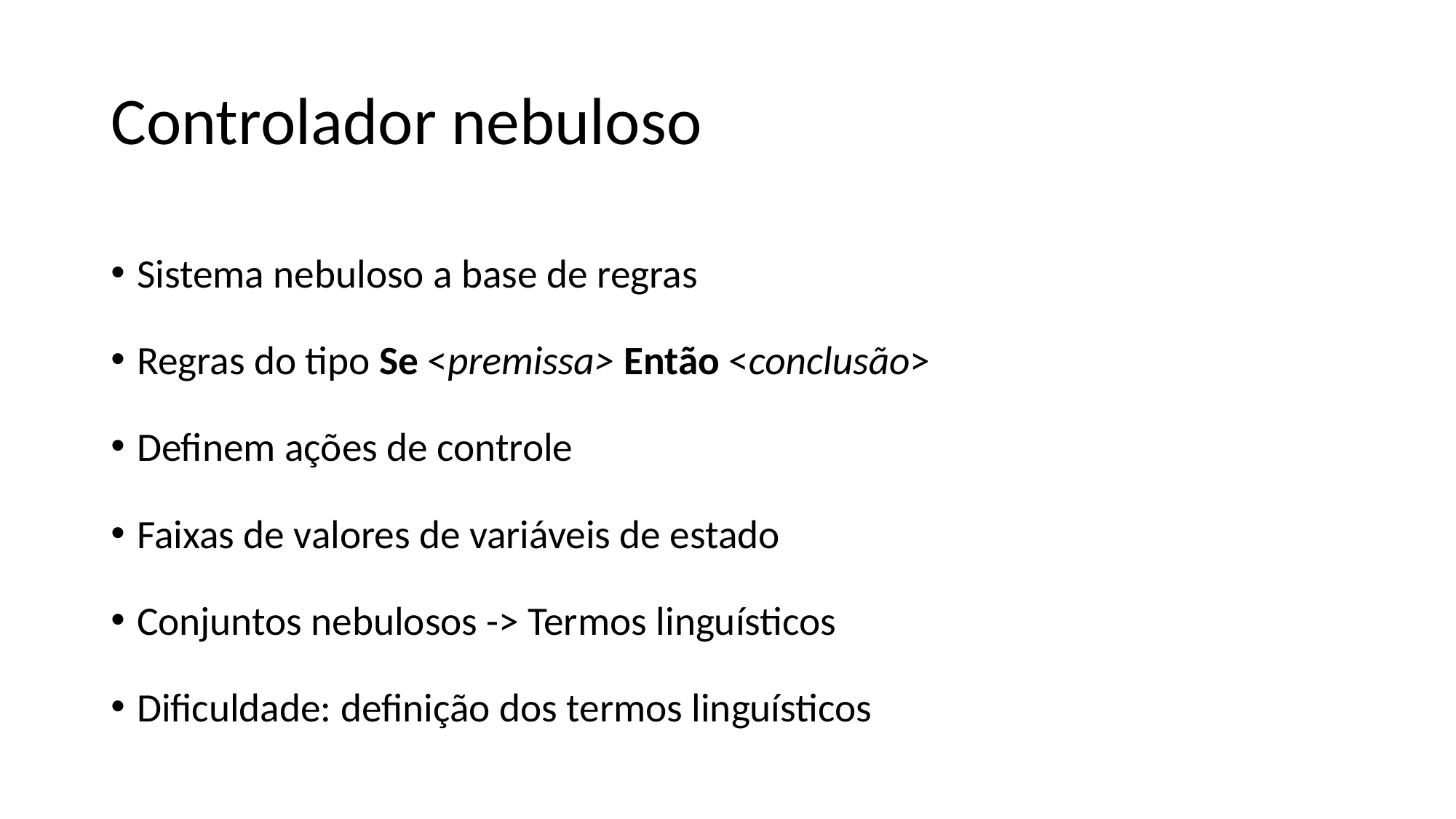

# Controlador nebuloso
Sistema nebuloso a base de regras
Regras do tipo Se <premissa> Então <conclusão>
Definem ações de controle
Faixas de valores de variáveis de estado
Conjuntos nebulosos -> Termos linguísticos
Dificuldade: definição dos termos linguísticos